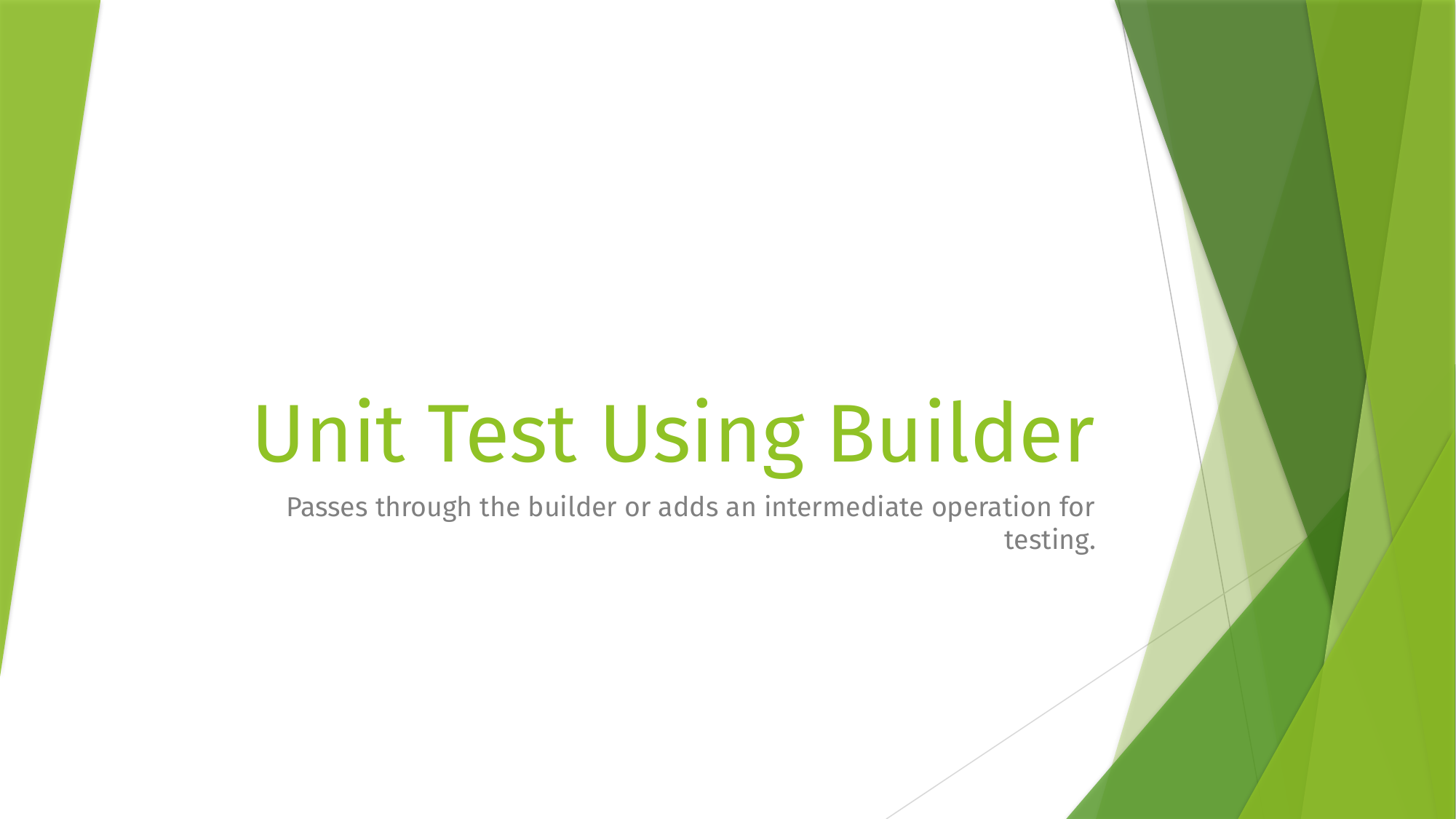

# Unit Test Using Builder
Passes through the builder or adds an intermediate operation for testing.